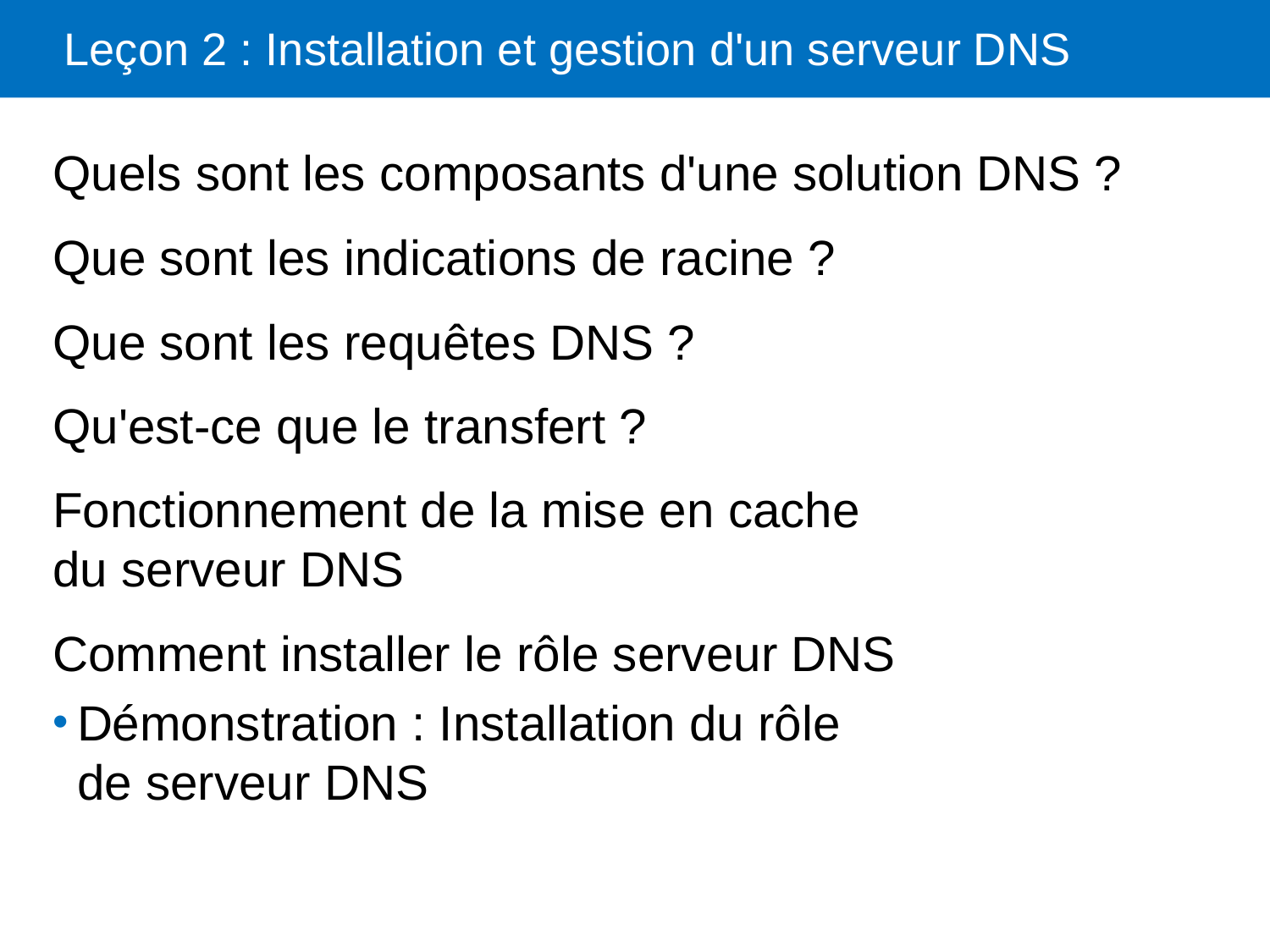

# Leçon 2 : Installation et gestion d'un serveur DNS
Quels sont les composants d'une solution DNS ?
Que sont les indications de racine ?
Que sont les requêtes DNS ?
Qu'est-ce que le transfert ?
Fonctionnement de la mise en cache du serveur DNS
Comment installer le rôle serveur DNS
Démonstration : Installation du rôle de serveur DNS